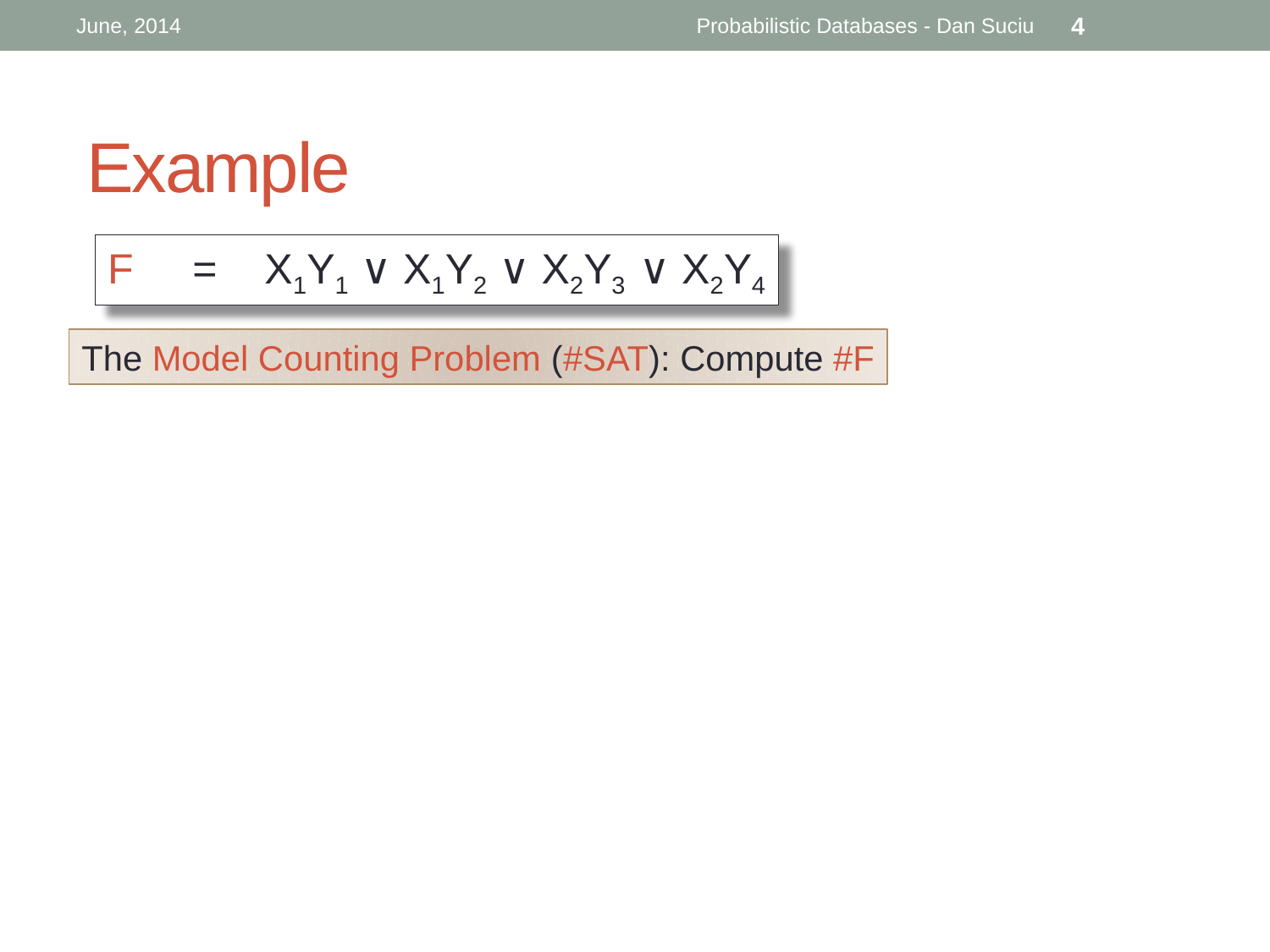

June, 2014
Probabilistic Databases - Dan Suciu
4
# Example
F     =    X1Y1 ∨ X1Y2 ∨ X2Y3  ∨ X2Y4
The Model Counting Problem (#SAT): Compute #F